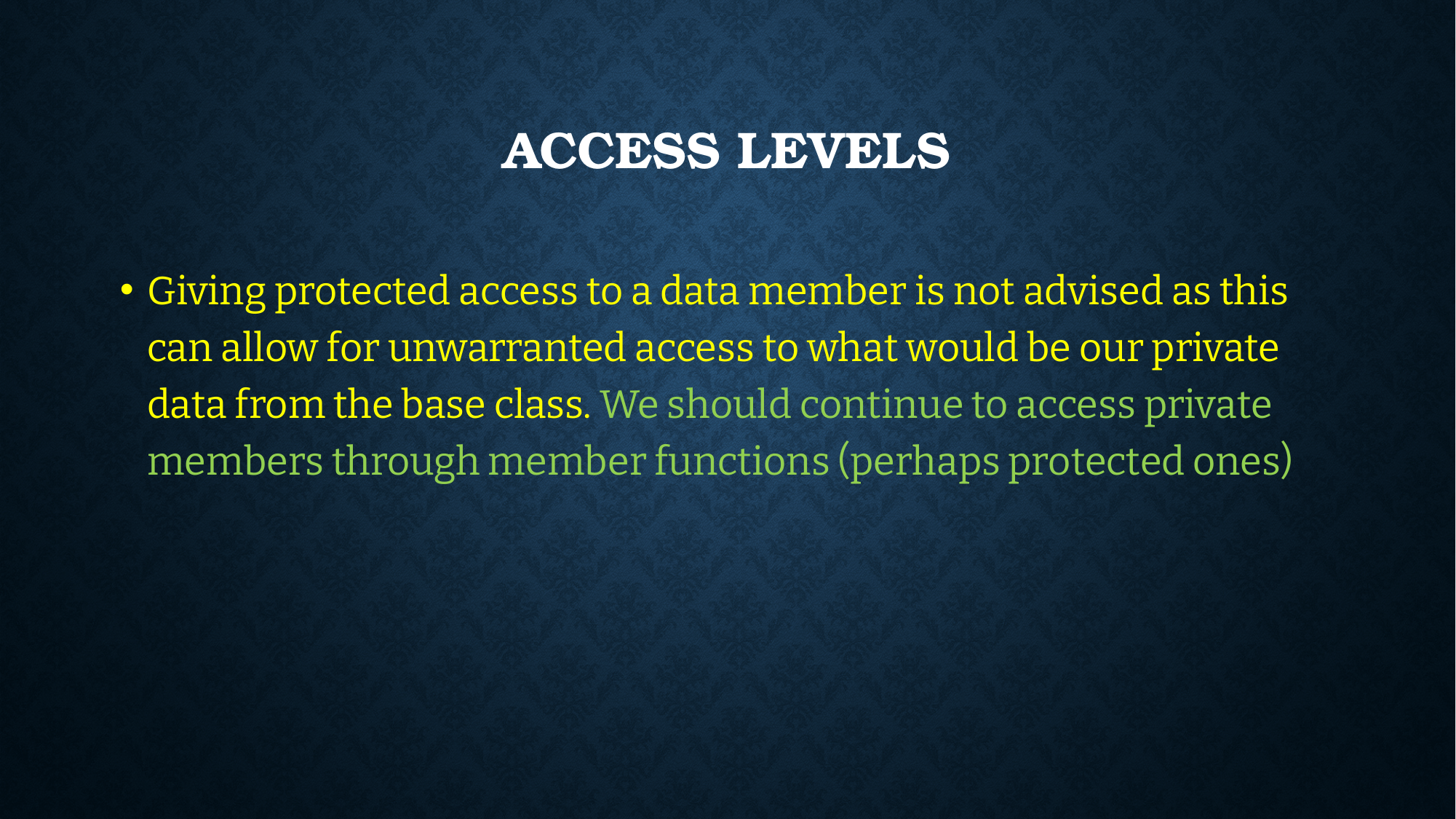

# Access Levels
Giving protected access to a data member is not advised as this can allow for unwarranted access to what would be our private data from the base class. We should continue to access private members through member functions (perhaps protected ones)